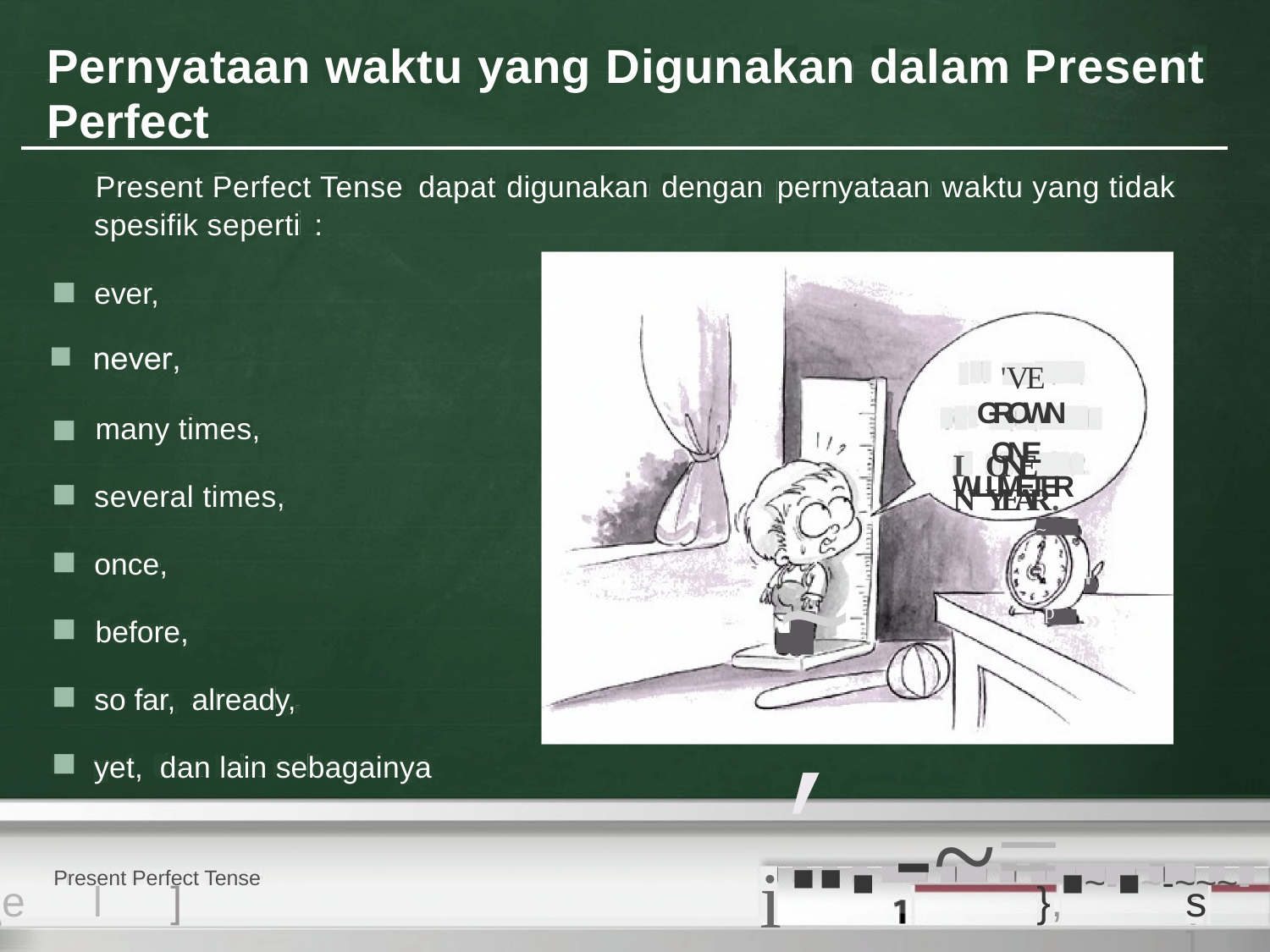

Pernyataan waktu yang Digunakan dalam Present
Perfect
|  |
| --- |
Present Perfect Tense
dapat
digunakan
dengan
pernyataan
waktu yang tidak
spesifik seperti
:
■
ever,
'VE GROWN
ONE  WLLIMETER
■
■
■
■
■
■
many times,
IN
ONE YEAR.
several times,
~
...
p
once,
~,
l
'»
before,
so far,  already,
yet,  dan lain sebagainya
■  -~=■~-■~-~~~-■~ ■  ■
■  ■
i
Present Perfect Tense
el]
},
s]